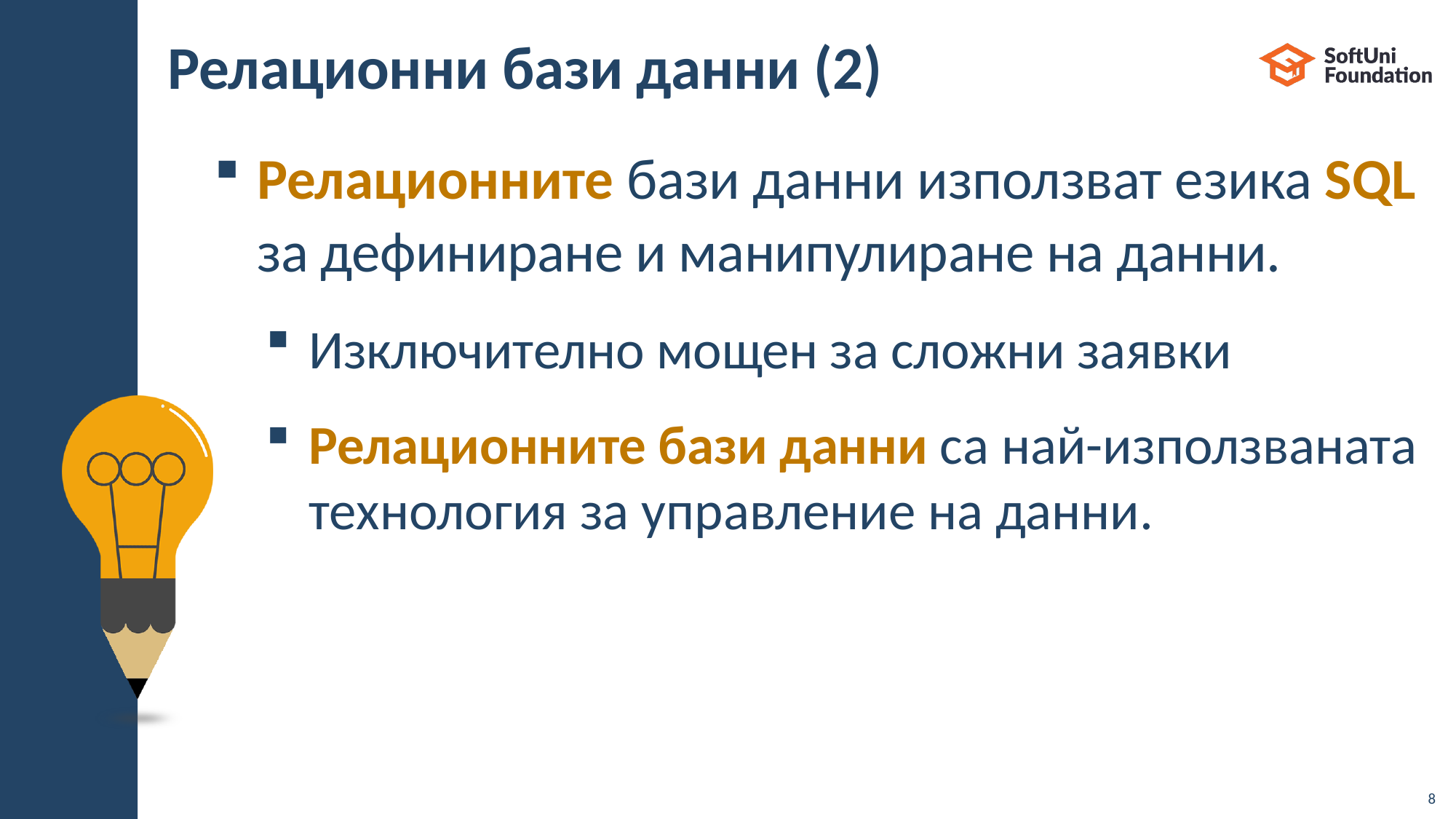

# Релационни бази данни (2)
Релационните бази данни използват езика SQL за дефиниране и манипулиране на данни.
Изключително мощен за сложни заявки
Релационните бази данни са най-използваната технология за управление на данни.
8